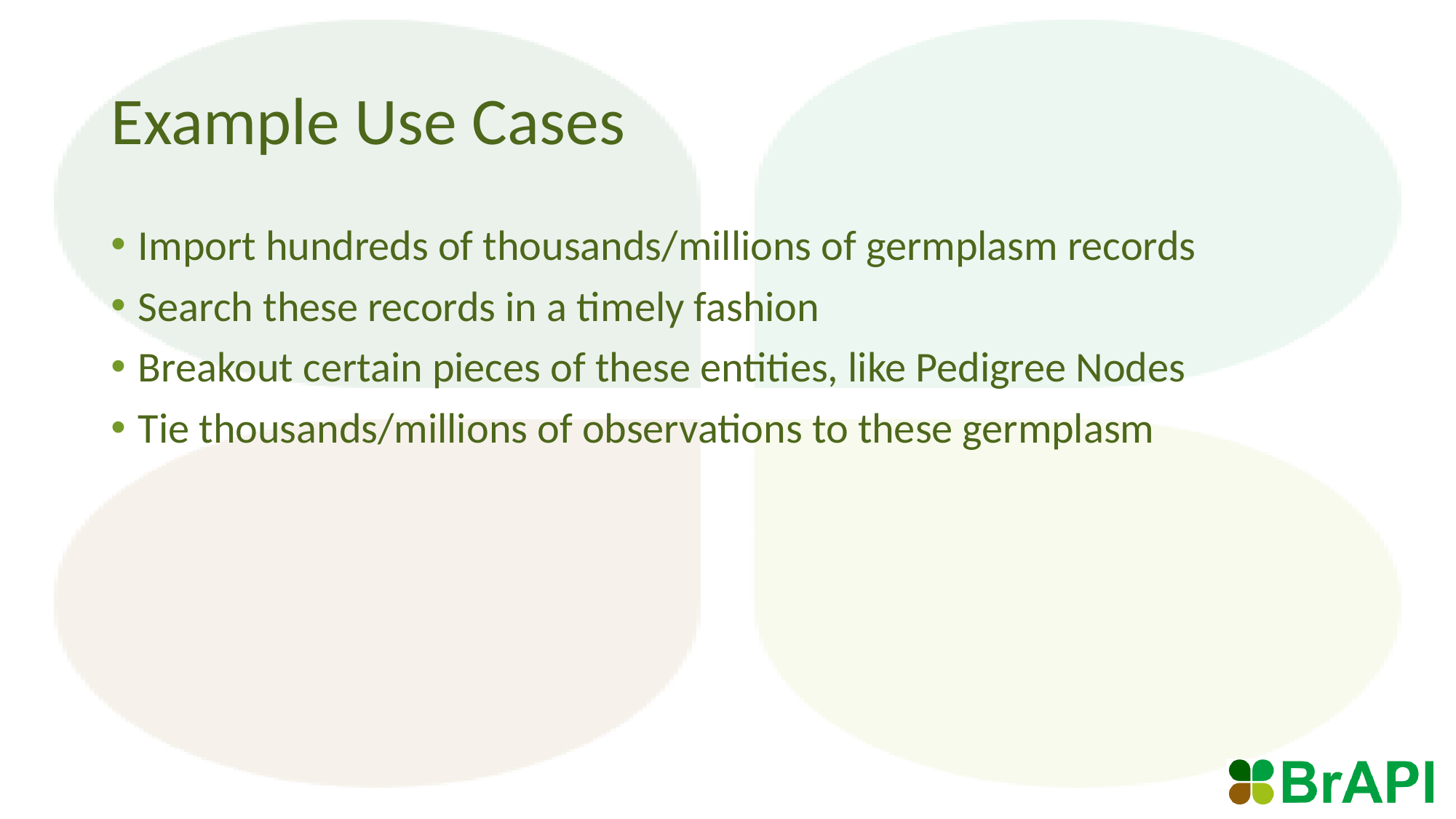

# Example Use Cases
Import hundreds of thousands/millions of germplasm records
Search these records in a timely fashion
Breakout certain pieces of these entities, like Pedigree Nodes
Tie thousands/millions of observations to these germplasm